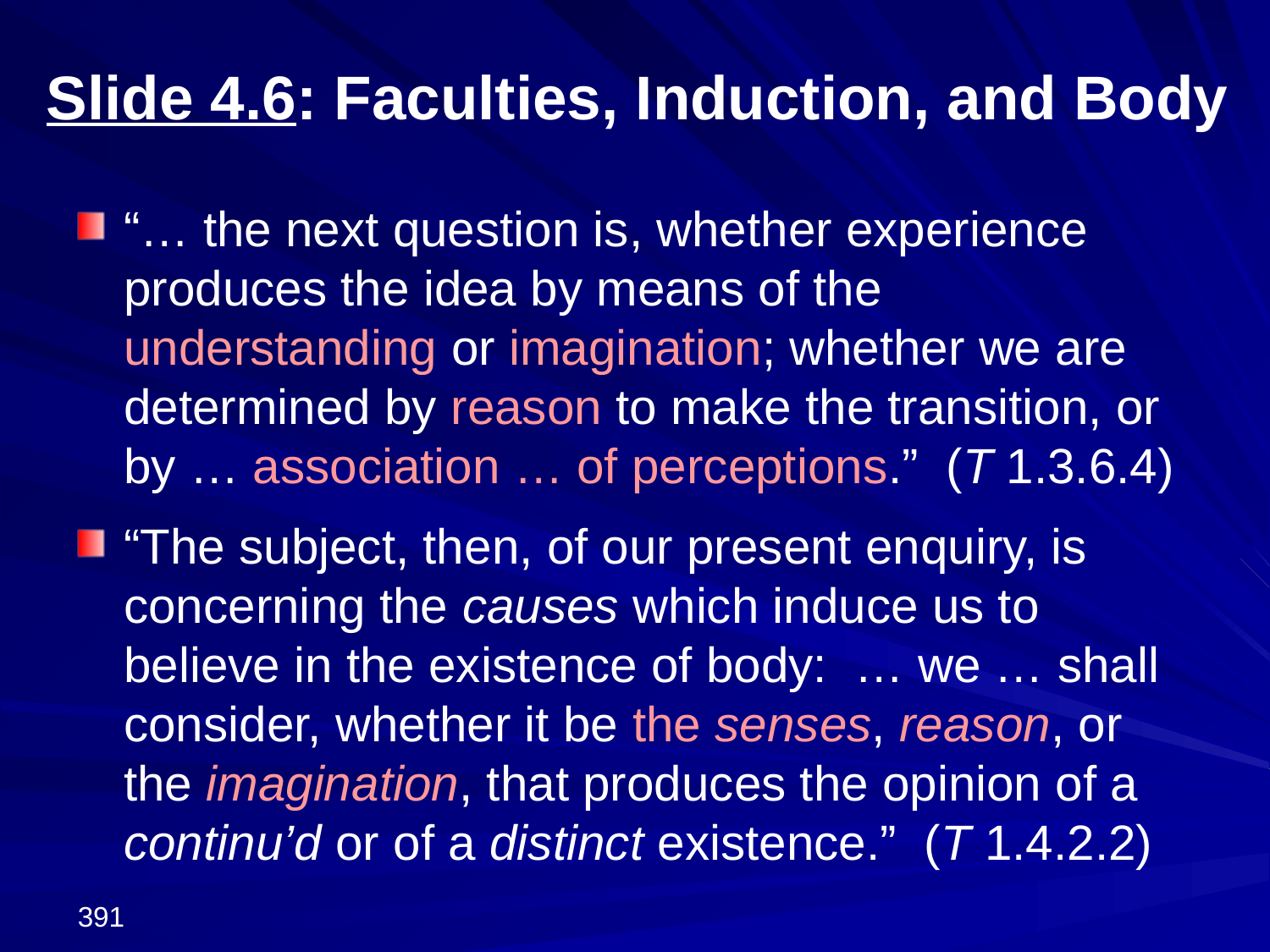

# Slide 4.6: Faculties, Induction, and Body
“… the next question is, whether experience produces the idea by means of the understanding or imagination; whether we are determined by reason to make the transition, or by … association … of perceptions.”  (T 1.3.6.4)
“The subject, then, of our present enquiry, is concerning the causes which induce us to believe in the existence of body:  … we … shall consider, whether it be the senses, reason, or the imagination, that produces the opinion of a continu’d or of a distinct existence.”  (T 1.4.2.2)
391